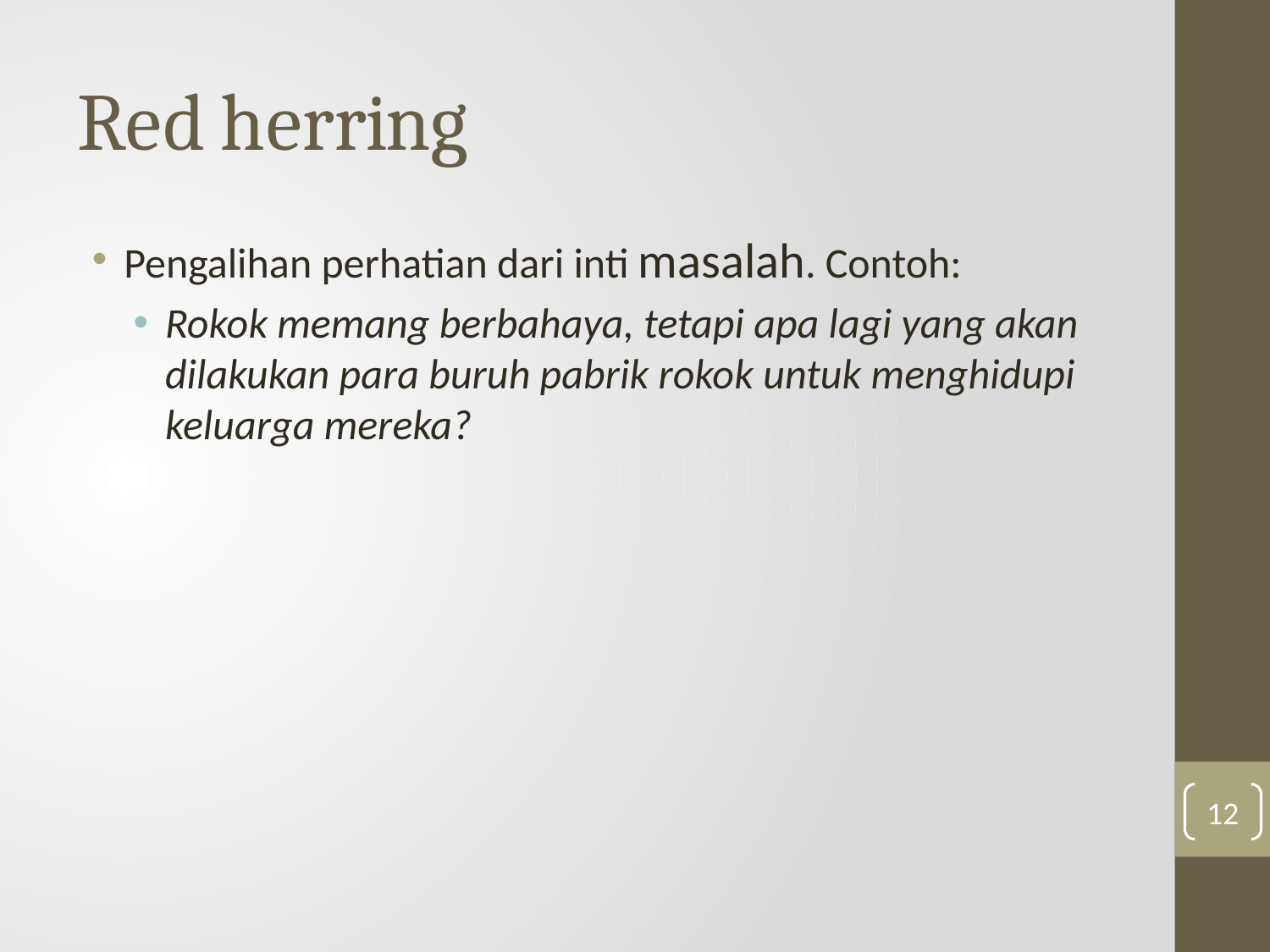

# Red herring
Pengalihan perhatian dari inti masalah. Contoh:
Rokok memang berbahaya, tetapi apa lagi yang akan dilakukan para buruh pabrik rokok untuk menghidupi keluarga mereka?
12